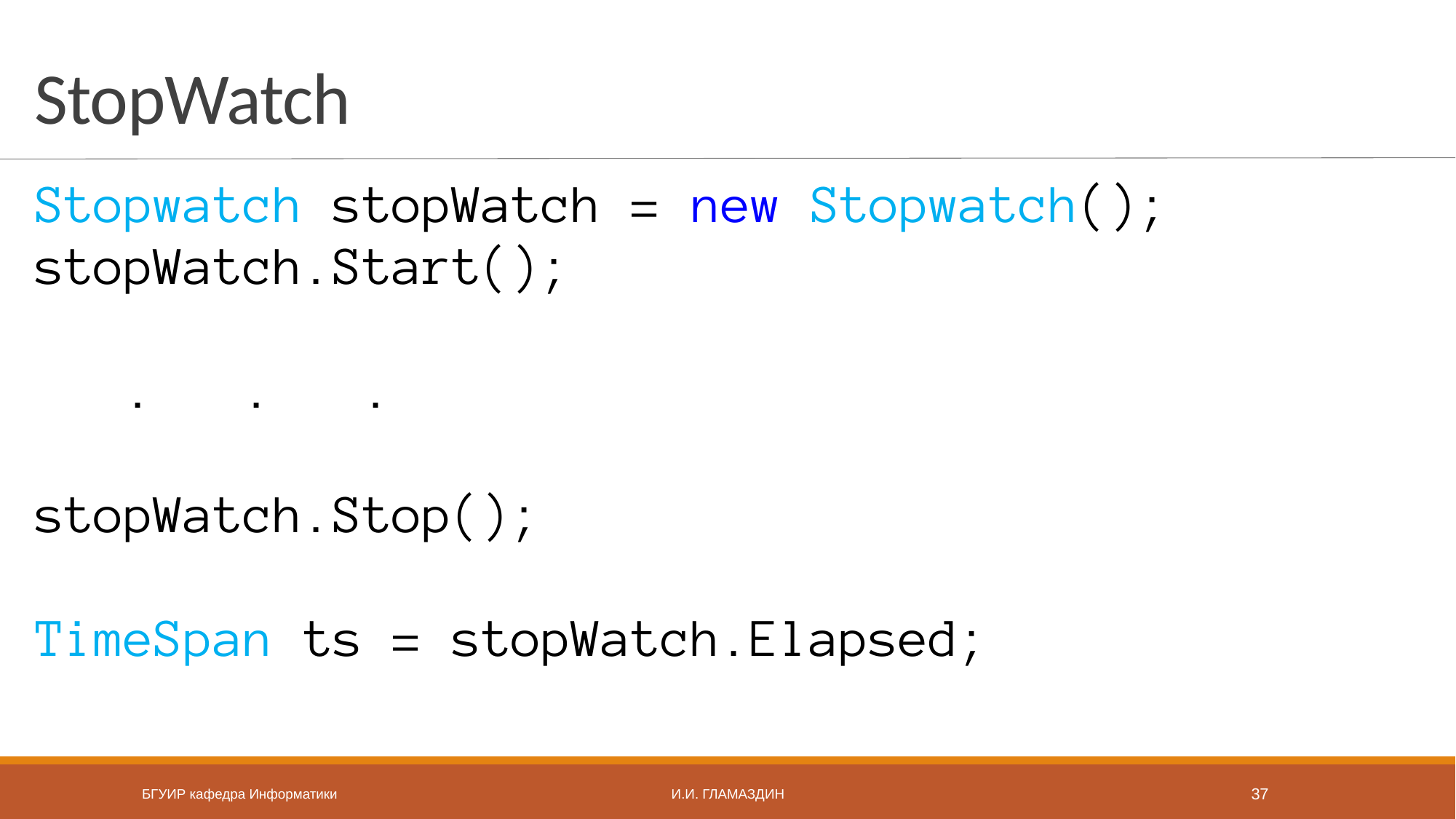

# StopWatch
Stopwatch stopWatch = new Stopwatch();
stopWatch.Start();

   .   .   .

stopWatch.Stop();

TimeSpan ts = stopWatch.Elapsed;
БГУИР кафедра Информатики
И.И. Гламаздин
37